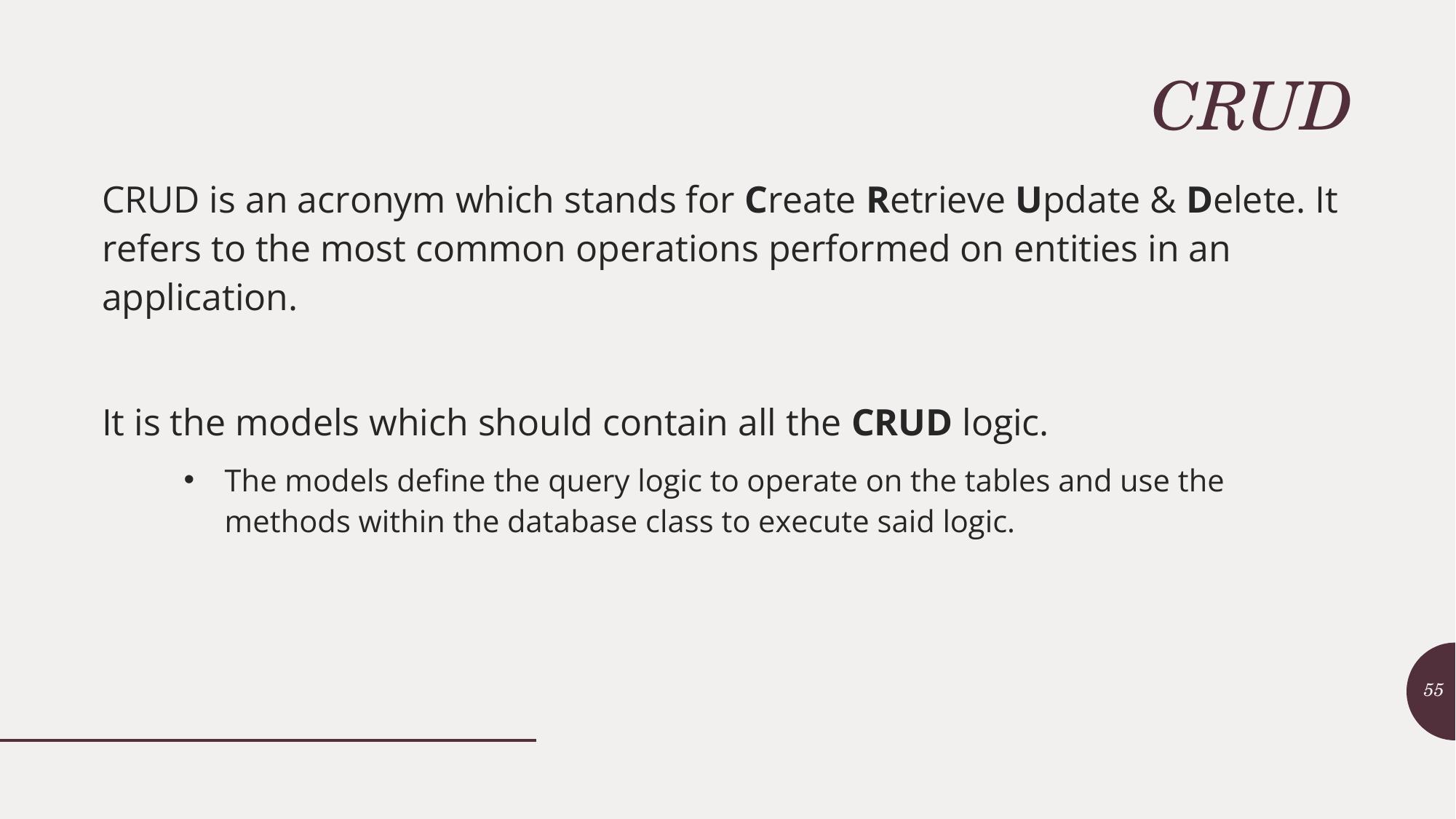

# CRUD
CRUD is an acronym which stands for Create Retrieve Update & Delete. It refers to the most common operations performed on entities in an application.

It is the models which should contain all the CRUD logic.
The models define the query logic to operate on the tables and use the methods within the database class to execute said logic.
55